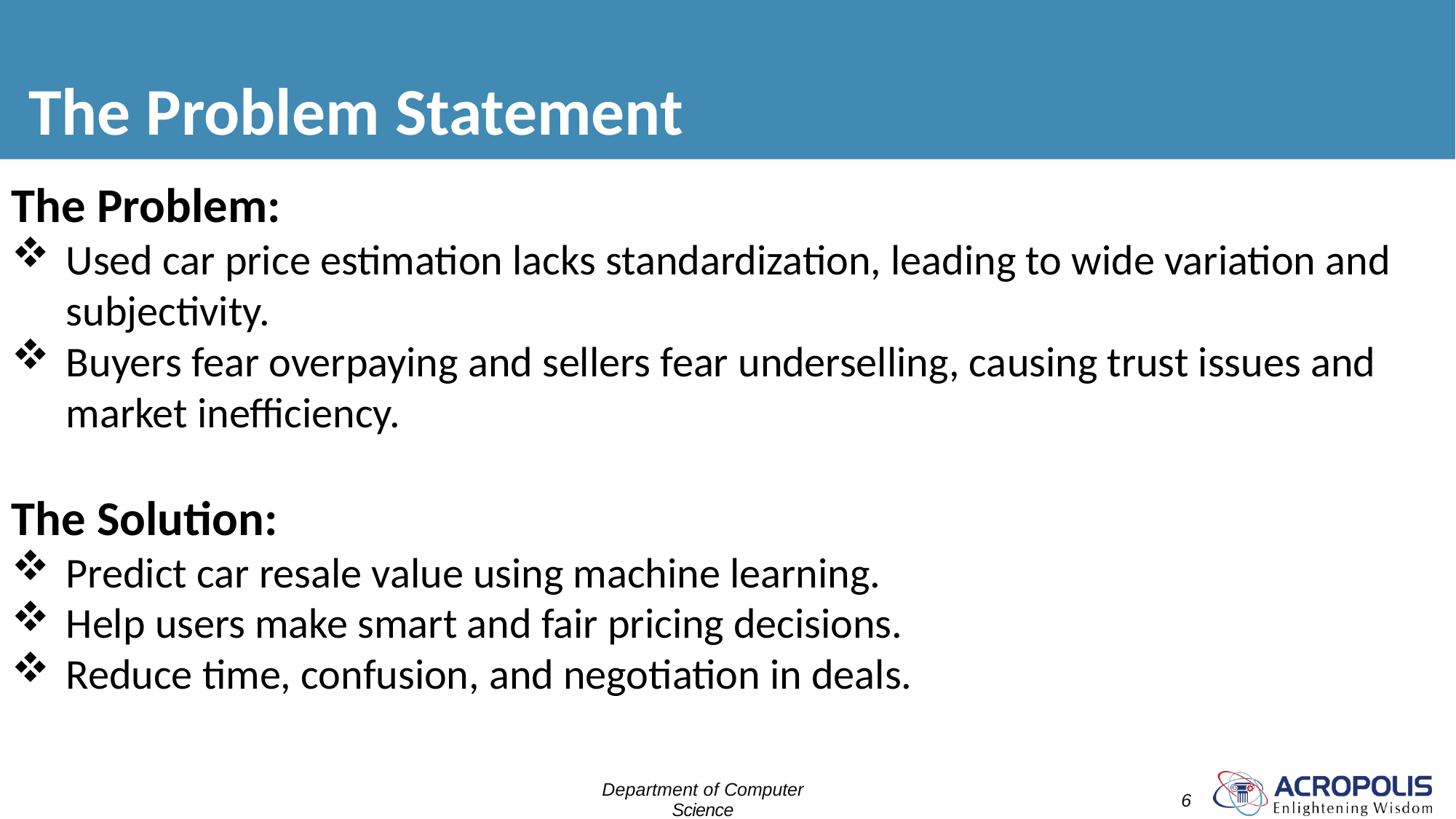

# The Problem Statement
The Problem:
Used car price estimation lacks standardization, leading to wide variation and subjectivity.
Buyers fear overpaying and sellers fear underselling, causing trust issues and market inefficiency.

The Solution:
Predict car resale value using machine learning.
Help users make smart and fair pricing decisions.
Reduce time, confusion, and negotiation in deals.
Department of Computer Science
Engineering

6